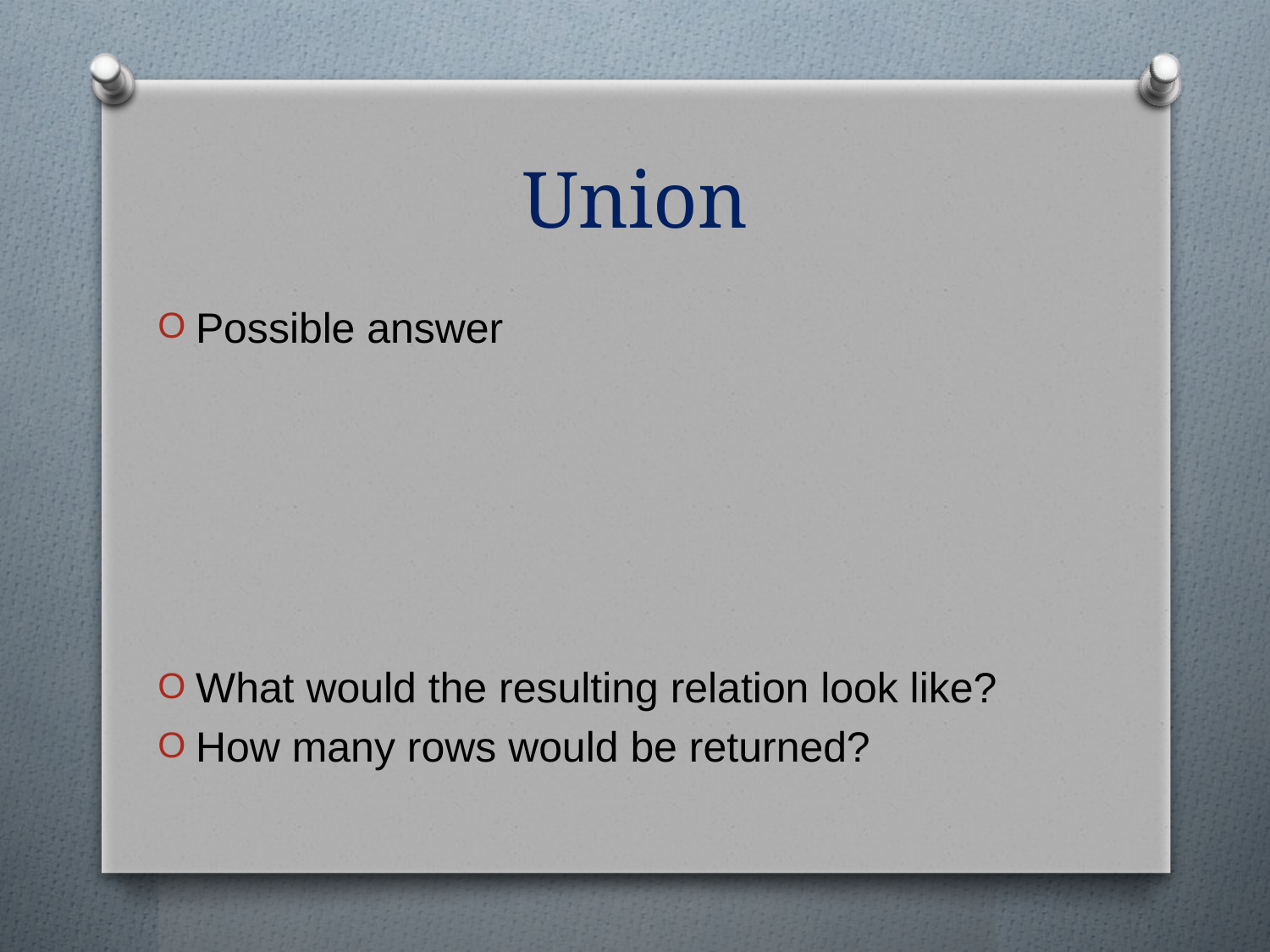

# Union
Possible answer

What would the resulting relation look like?
How many rows would be returned?